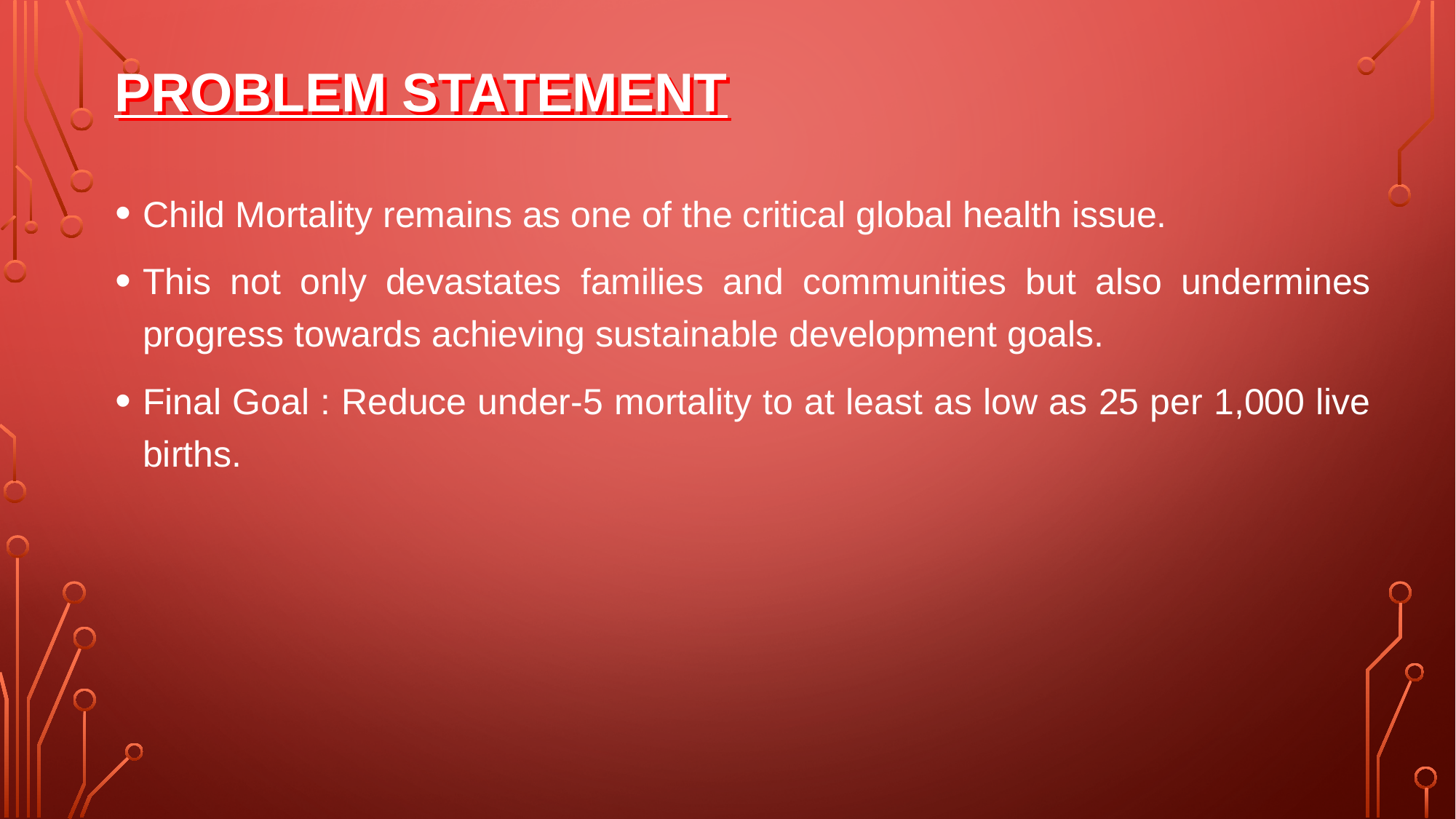

Problem statement
# Problem statement
Child Mortality remains as one of the critical global health issue.
This not only devastates families and communities but also undermines progress towards achieving sustainable development goals.
Final Goal : Reduce under‑5 mortality to at least as low as 25 per 1,000 live births.